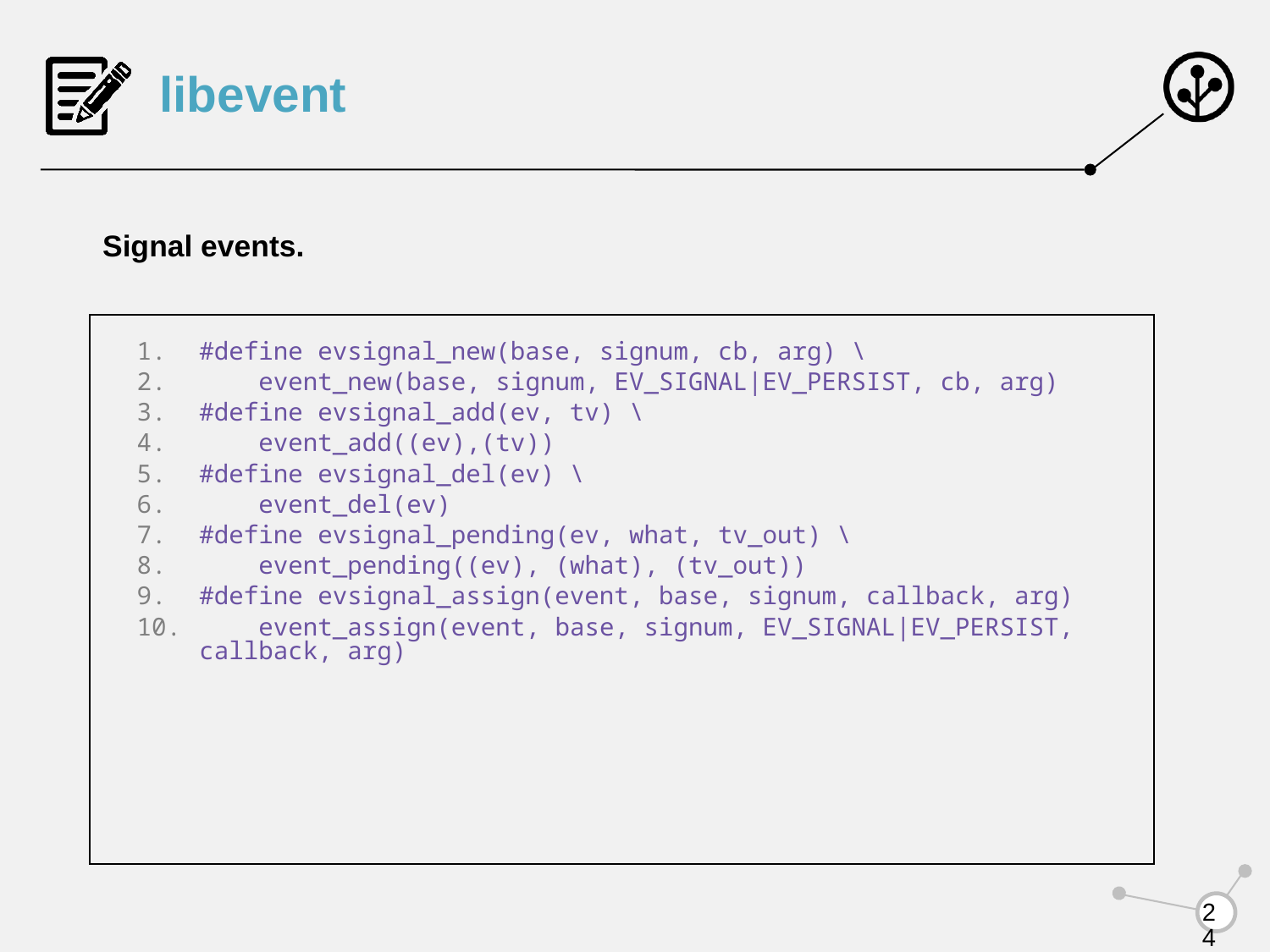

# libevent
Signal events.
#define evsignal_new(base, signum, cb, arg) \
    event_new(base, signum, EV_SIGNAL|EV_PERSIST, cb, arg)
#define evsignal_add(ev, tv) \
    event_add((ev),(tv))
#define evsignal_del(ev) \
    event_del(ev)
#define evsignal_pending(ev, what, tv_out) \
    event_pending((ev), (what), (tv_out))
#define evsignal_assign(event, base, signum, callback, arg)
    event_assign(event, base, signum, EV_SIGNAL|EV_PERSIST, callback, arg)
24